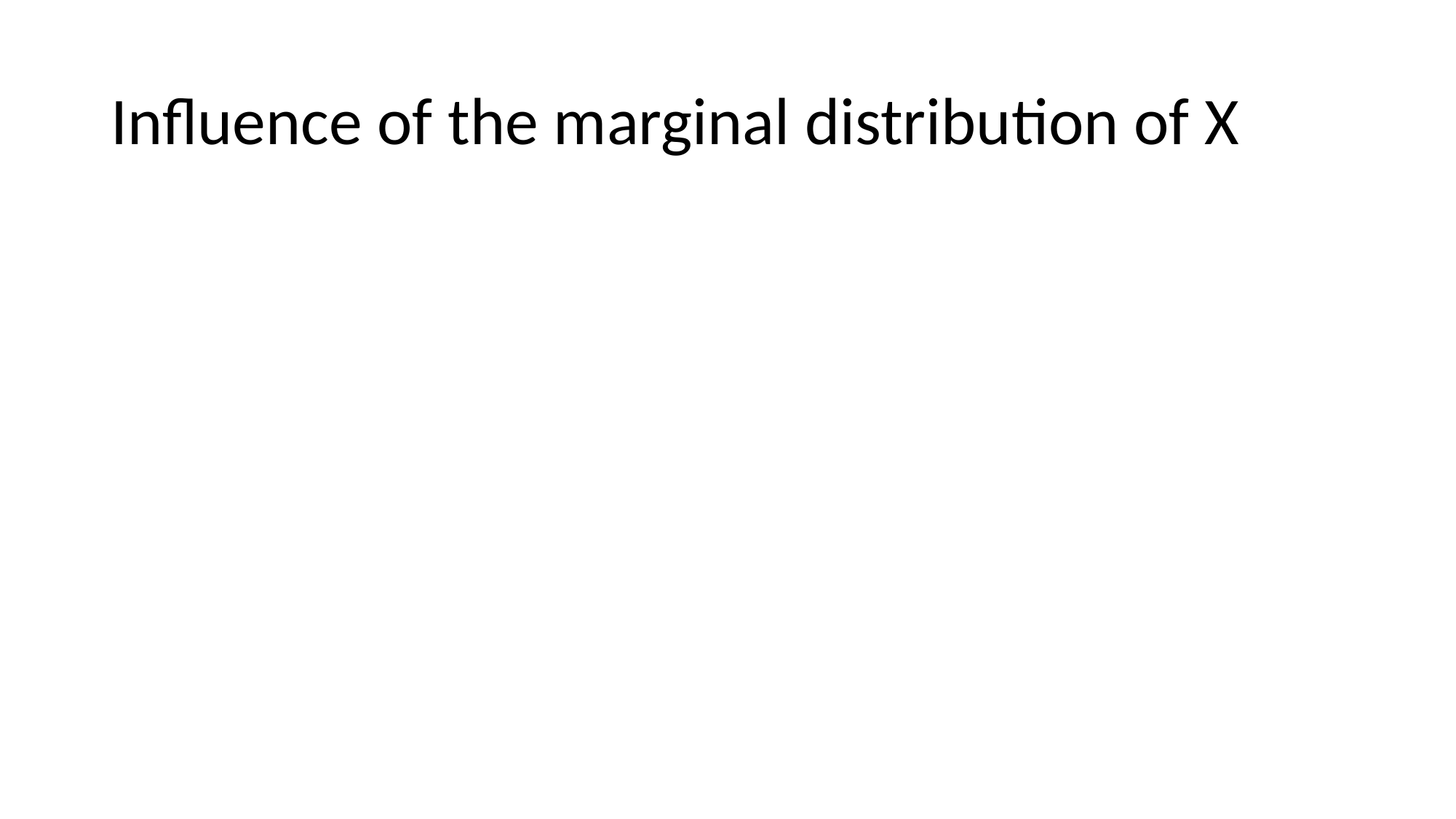

# Influence of the marginal distribution of X